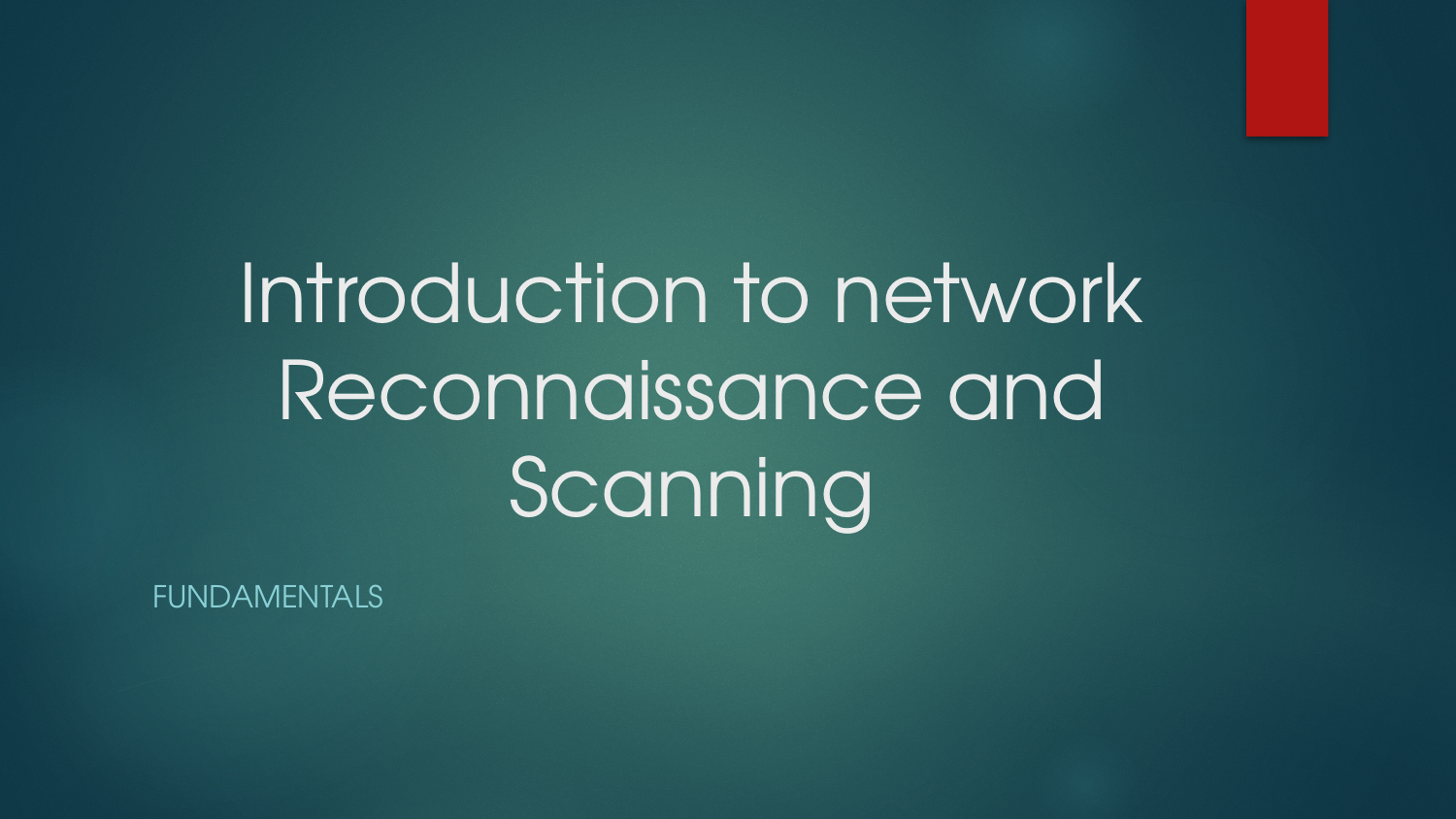

# Introduction to network Reconnaissance and Scanning
Fundamentals